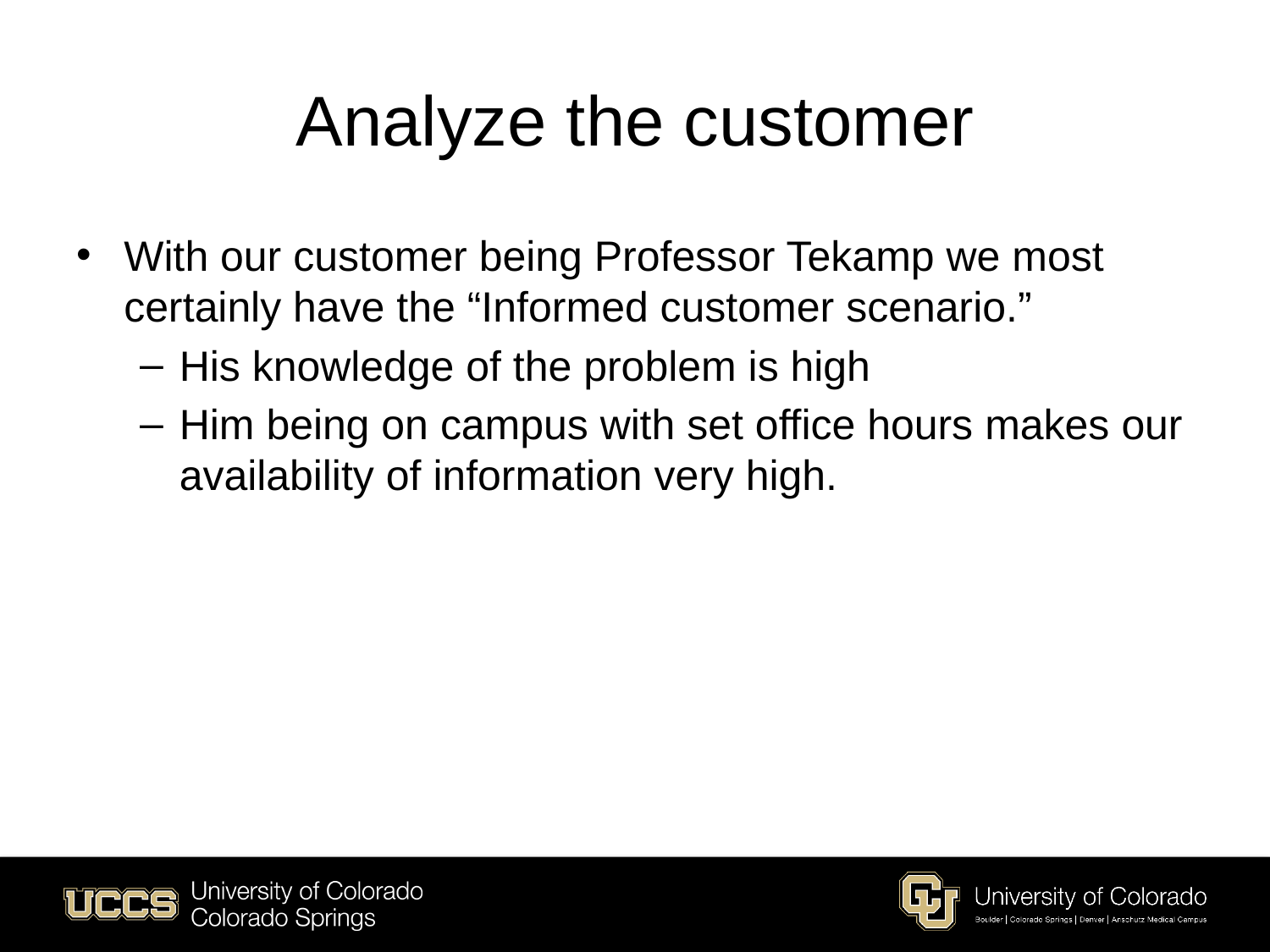

# Analyze the customer
With our customer being Professor Tekamp we most certainly have the “Informed customer scenario.”
His knowledge of the problem is high
Him being on campus with set office hours makes our availability of information very high.